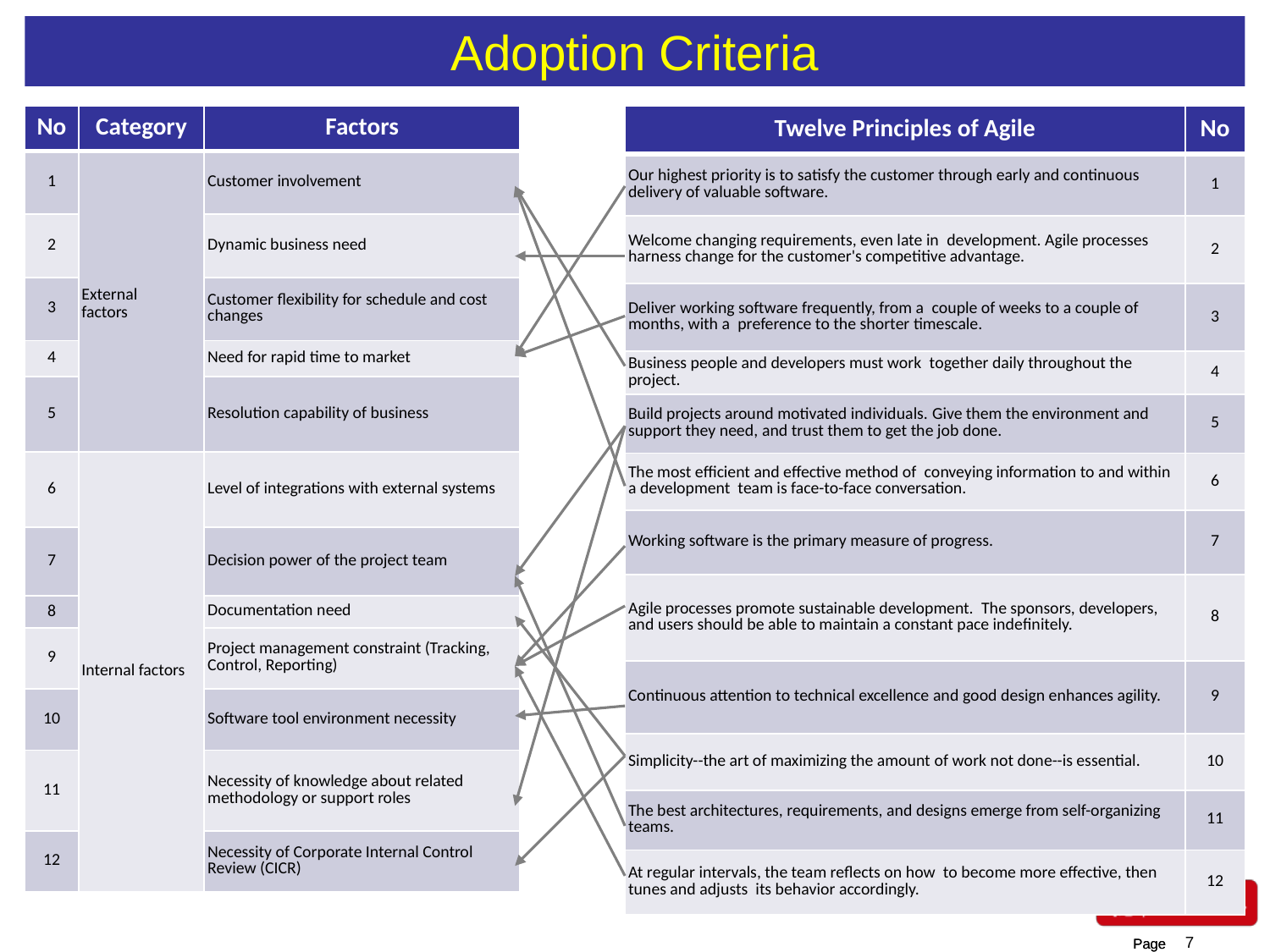

# Adoption Criteria
| No | Category | Factors |
| --- | --- | --- |
| 1 | External　factors | Customer involvement |
| 2 |  | Dynamic business need |
| 3 |  | Customer flexibility for schedule and cost changes |
| 4 |  | Need for rapid time to market |
| 5 |  | Resolution capability of business |
| 6 | Internal factors | Level of integrations with external systems |
| 7 |  | Decision power of the project team |
|  |  | Documentation need |
| 8 |  |  |
| 9 |  | Project management constraint (Tracking, Control, Reporting) |
| 10 |  | Software tool environment necessity |
| 11 |  | Necessity of knowledge about related methodology or support roles |
| 12 |  | Necessity of Corporate Internal Control Review (CICR) |
| Twelve Principles of Agile | No |
| --- | --- |
| Our highest priority is to satisfy the customer through early and continuous delivery of valuable software. | 1 |
| Welcome changing requirements, even late in  development. Agile processes harness change for the customer's competitive advantage. | 2 |
| Deliver working software frequently, from a  couple of weeks to a couple of months, with a  preference to the shorter timescale. | 3 |
| Business people and developers must work  together daily throughout the project. | 4 |
| Build projects around motivated individuals. Give them the environment and support they need, and trust them to get the job done. | 5 |
| The most efficient and effective method of  conveying information to and within a development  team is face-to-face conversation. | 6 |
| Working software is the primary measure of progress. | 7 |
| Agile processes promote sustainable development.  The sponsors, developers, and users should be able to maintain a constant pace indefinitely. | 8 |
| Continuous attention to technical excellence and good design enhances agility. | 9 |
| Simplicity--the art of maximizing the amount of work not done--is essential. | 10 |
| The best architectures, requirements, and designs emerge from self-organizing teams. | 11 |
| At regular intervals, the team reflects on how  to become more effective, then tunes and adjusts  its behavior accordingly. | 12 |